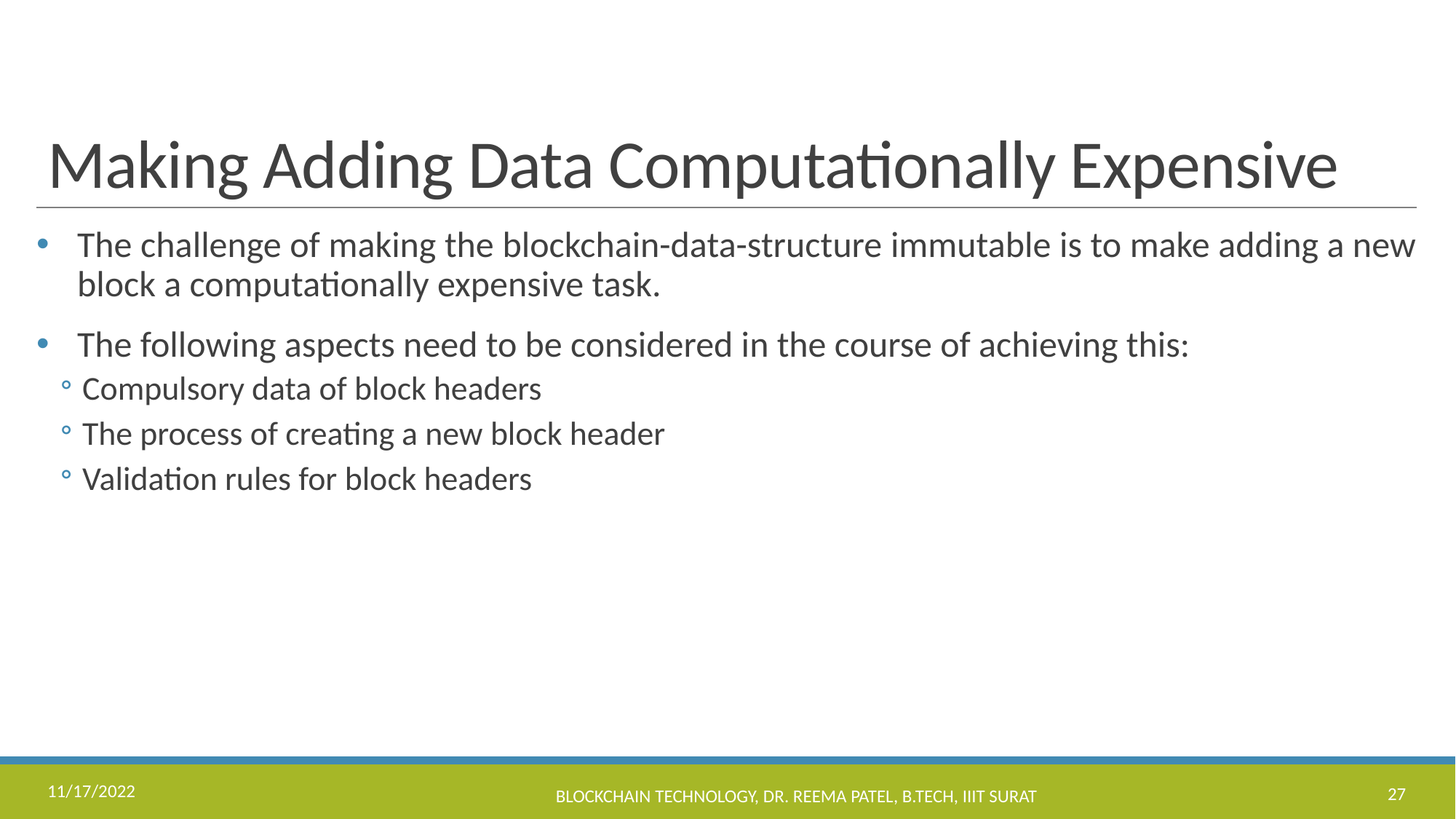

# Making Adding Data Computationally Expensive
The challenge of making the blockchain-data-structure immutable is to make adding a new block a computationally expensive task.
The following aspects need to be considered in the course of achieving this:
Compulsory data of block headers
The process of creating a new block header
Validation rules for block headers
11/17/2022
Blockchain Technology, Dr. Reema Patel, B.Tech, IIIT Surat
27